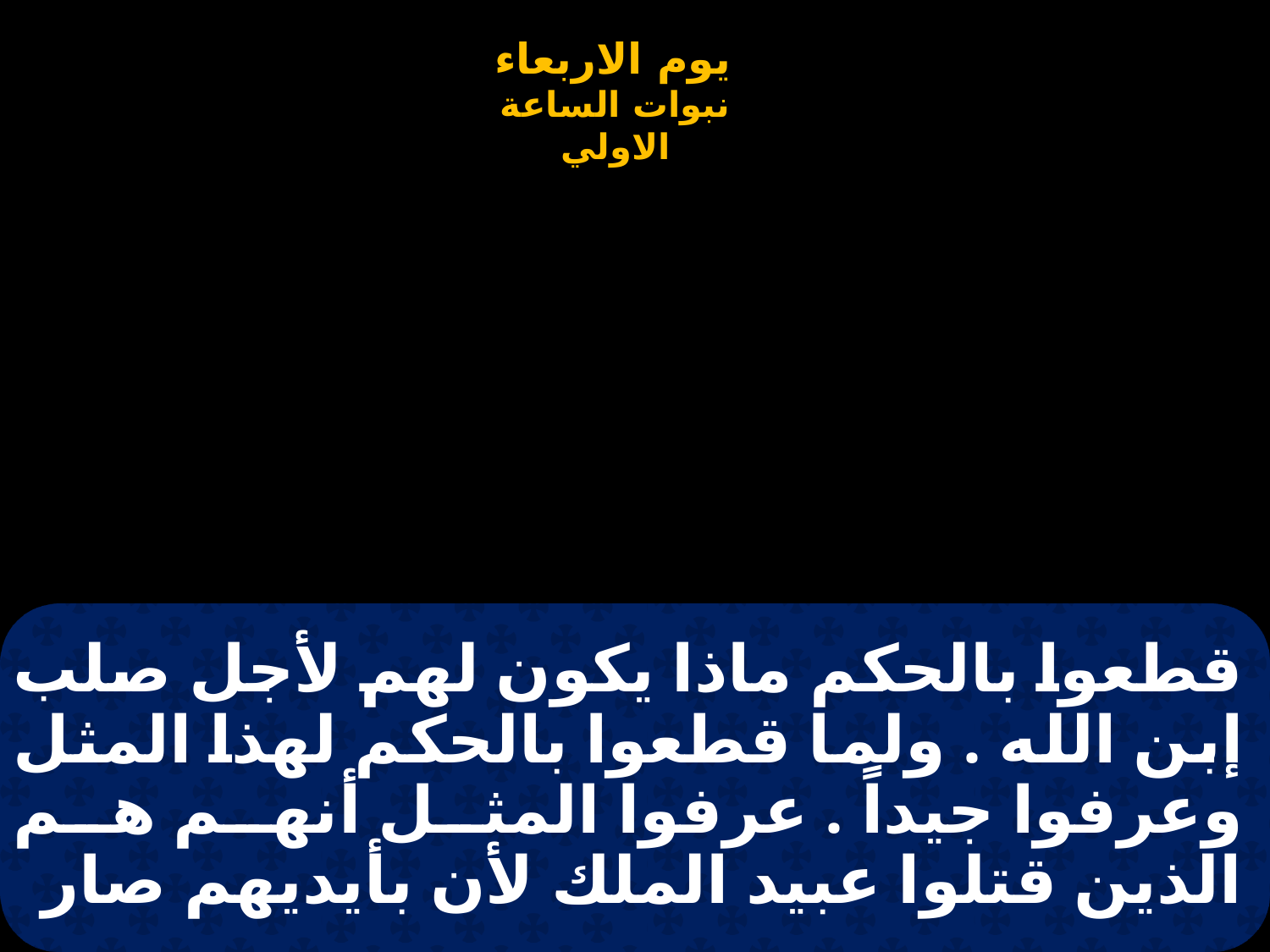

# قطعوا بالحكم ماذا يكون لهم لأجل صلب إبن الله . ولما قطعوا بالحكم لهذا المثل وعرفوا جيداً . عرفوا المثل أنهم هم الذين قتلوا عبيد الملك لأن بأيديهم صار